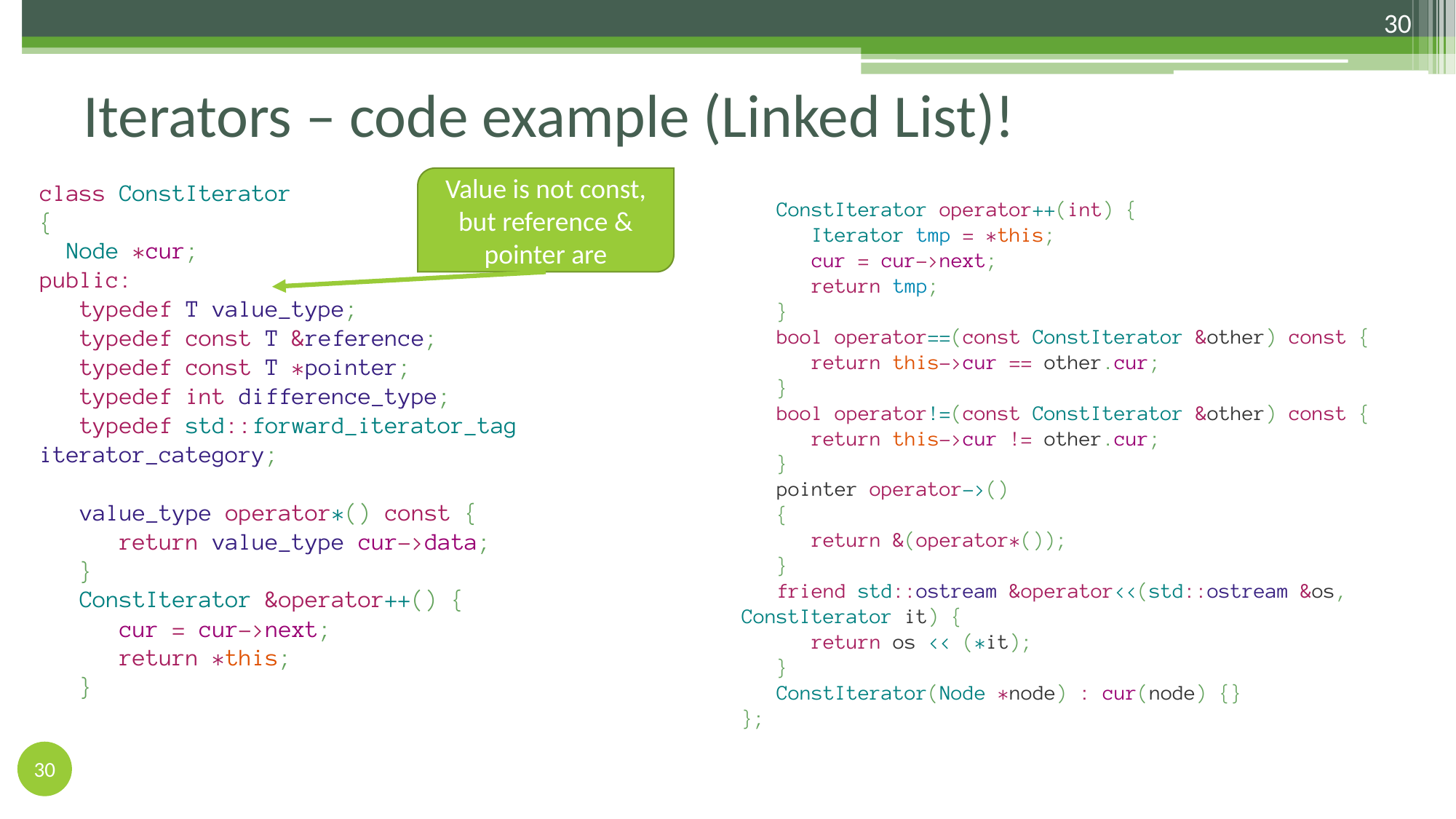

30
# Iterators – code example (Linked List)!
class ConstIterator
{
  Node *cur;
public:
   typedef T value_type;
   typedef const T &reference;
   typedef const T *pointer;
   typedef int difference_type;
   typedef std::forward_iterator_tag iterator_category;
   value_type operator*() const {
      return value_type cur->data;
   }
   ConstIterator &operator++() {
      cur = cur->next;
      return *this;
   }
Value is not const, but reference & pointer are
   ConstIterator operator++(int) {
      Iterator tmp = *this;
      cur = cur->next;
      return tmp;
   }
   bool operator==(const ConstIterator &other) const {
      return this->cur == other.cur;
   }
   bool operator!=(const ConstIterator &other) const {
      return this->cur != other.cur;
   }
   pointer operator->()
   {
      return &(operator*());
   }
   friend std::ostream &operator<<(std::ostream &os, ConstIterator it) {
      return os << (*it);
   }
   ConstIterator(Node *node) : cur(node) {}
};